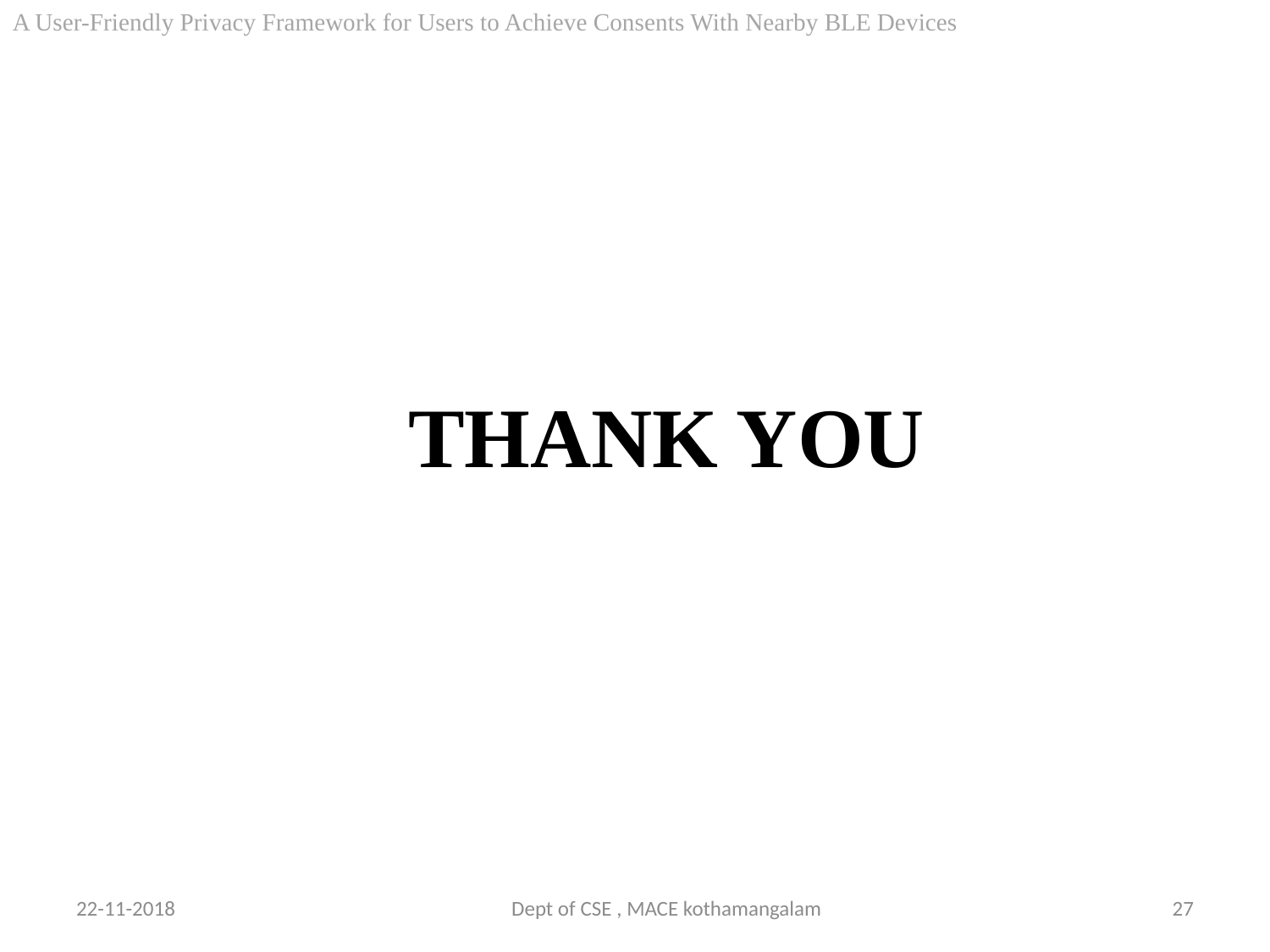

A User-Friendly Privacy Framework for Users to Achieve Consents With Nearby BLE Devices
THANK YOU
Dept of CSE , MACE kothamangalam
22-11-2018
27